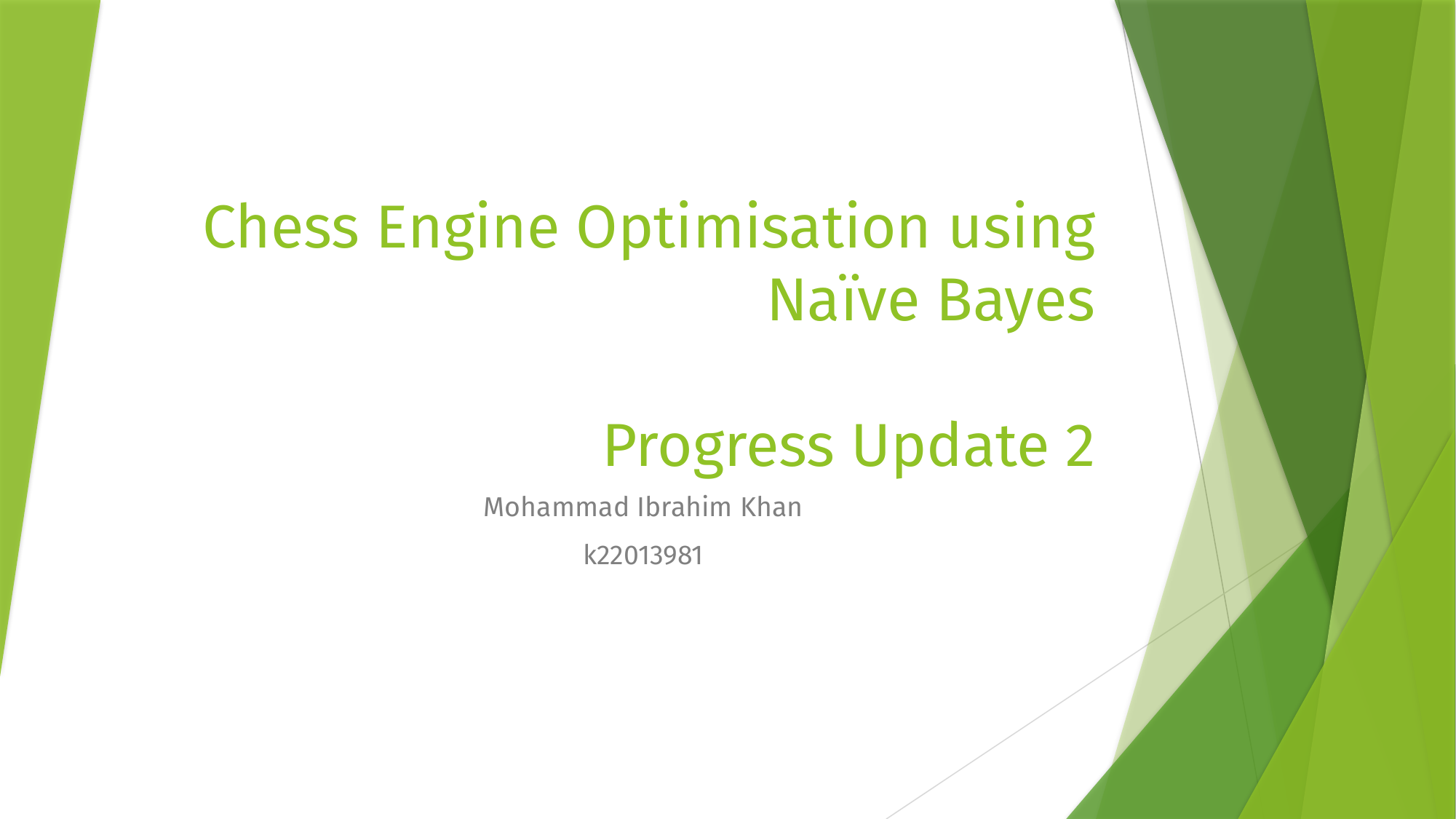

# Chess Engine Optimisation using Naïve Bayes Progress Update 2
Mohammad Ibrahim Khan
k22013981